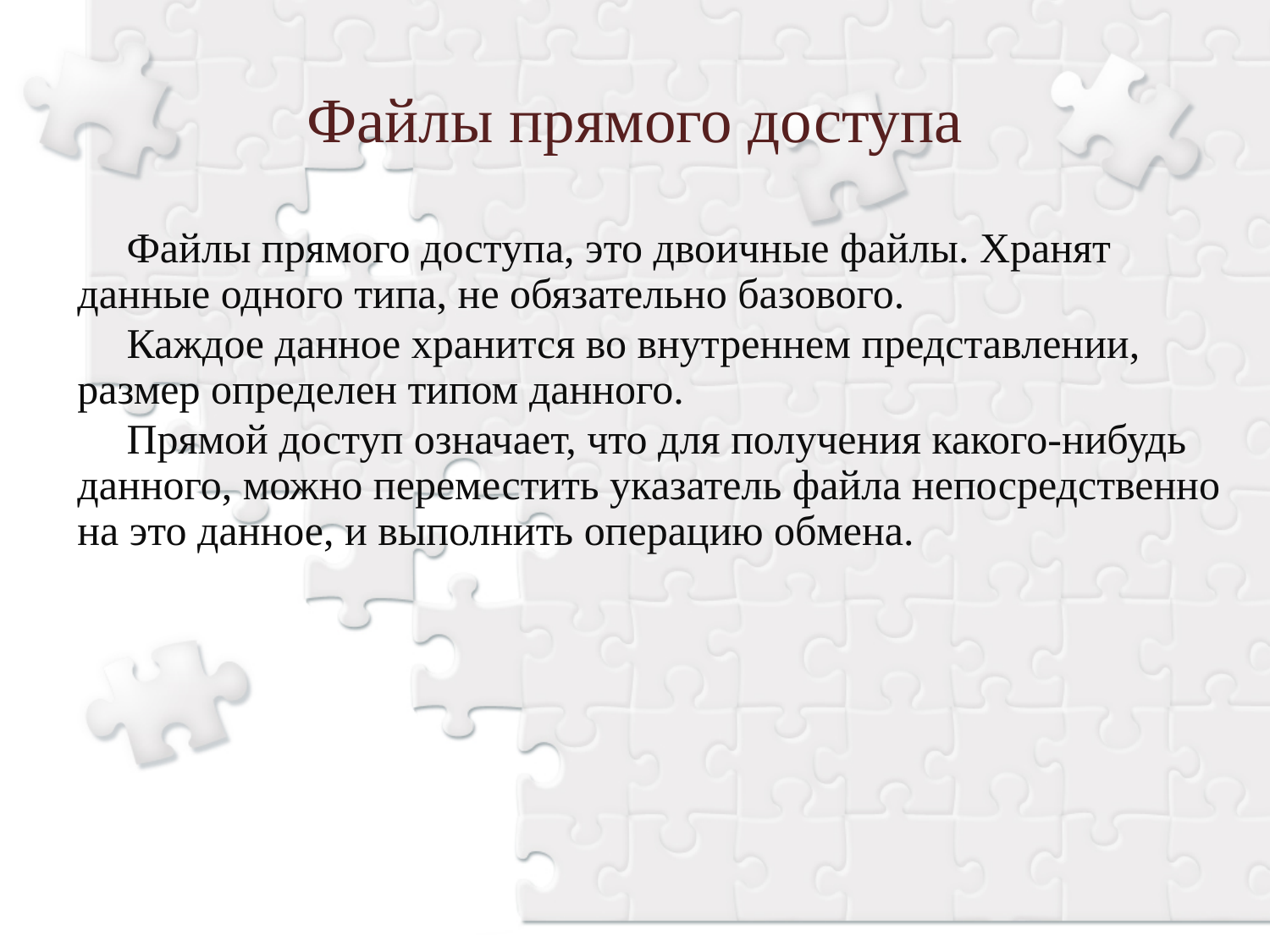

Файлы прямого доступа
Файлы прямого доступа, это двоичные файлы. Хранят данные одного типа, не обязательно базового.
Каждое данное хранится во внутреннем представлении, размер определен типом данного.
Прямой доступ означает, что для получения какого-нибудь данного, можно переместить указатель файла непосредственно на это данное, и выполнить операцию обмена.